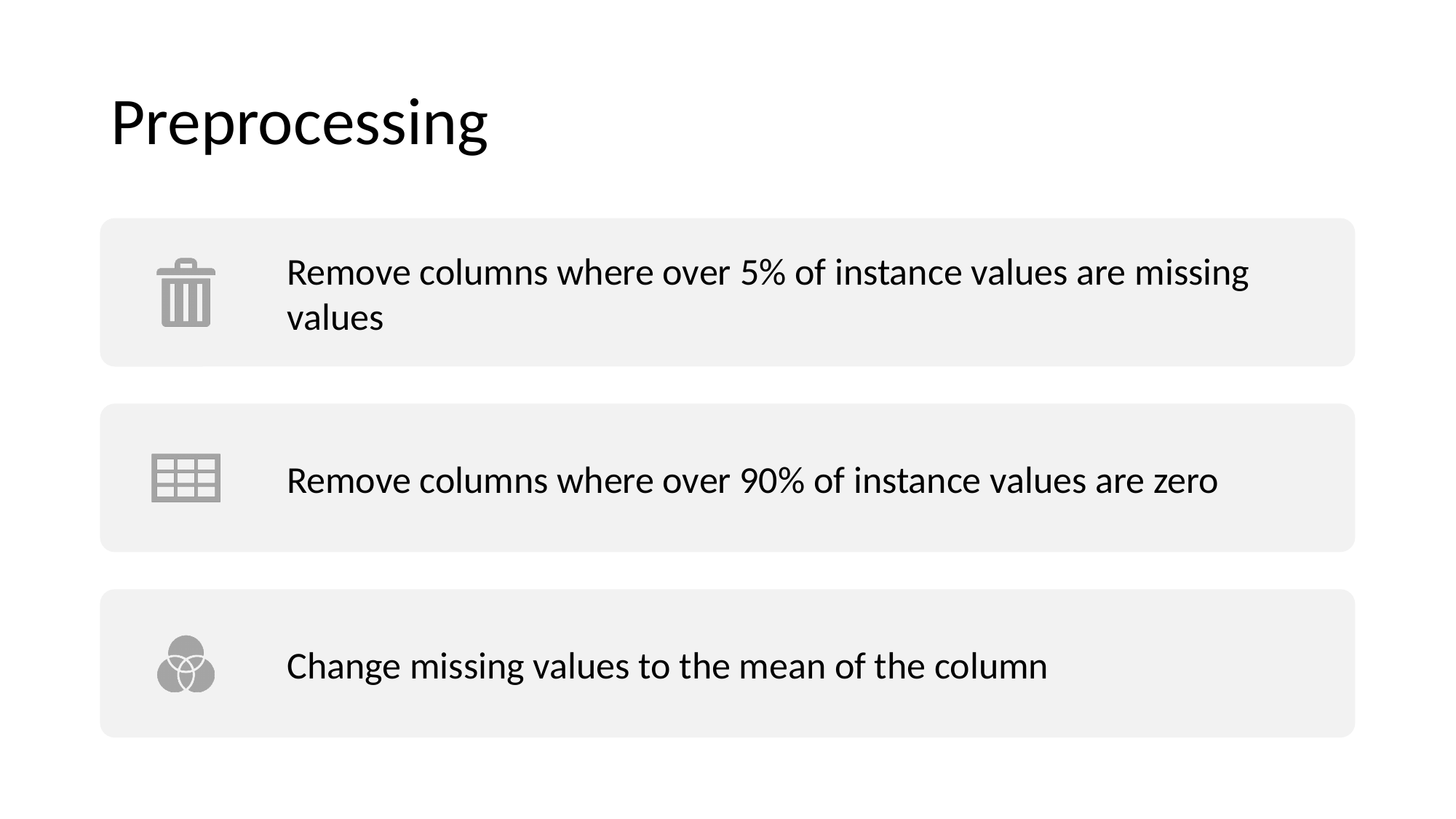

# Preprocessing
Remove columns where over 5% of instance values are missing values
Remove columns where over 90% of instance values are zero
Change missing values to the mean of the column